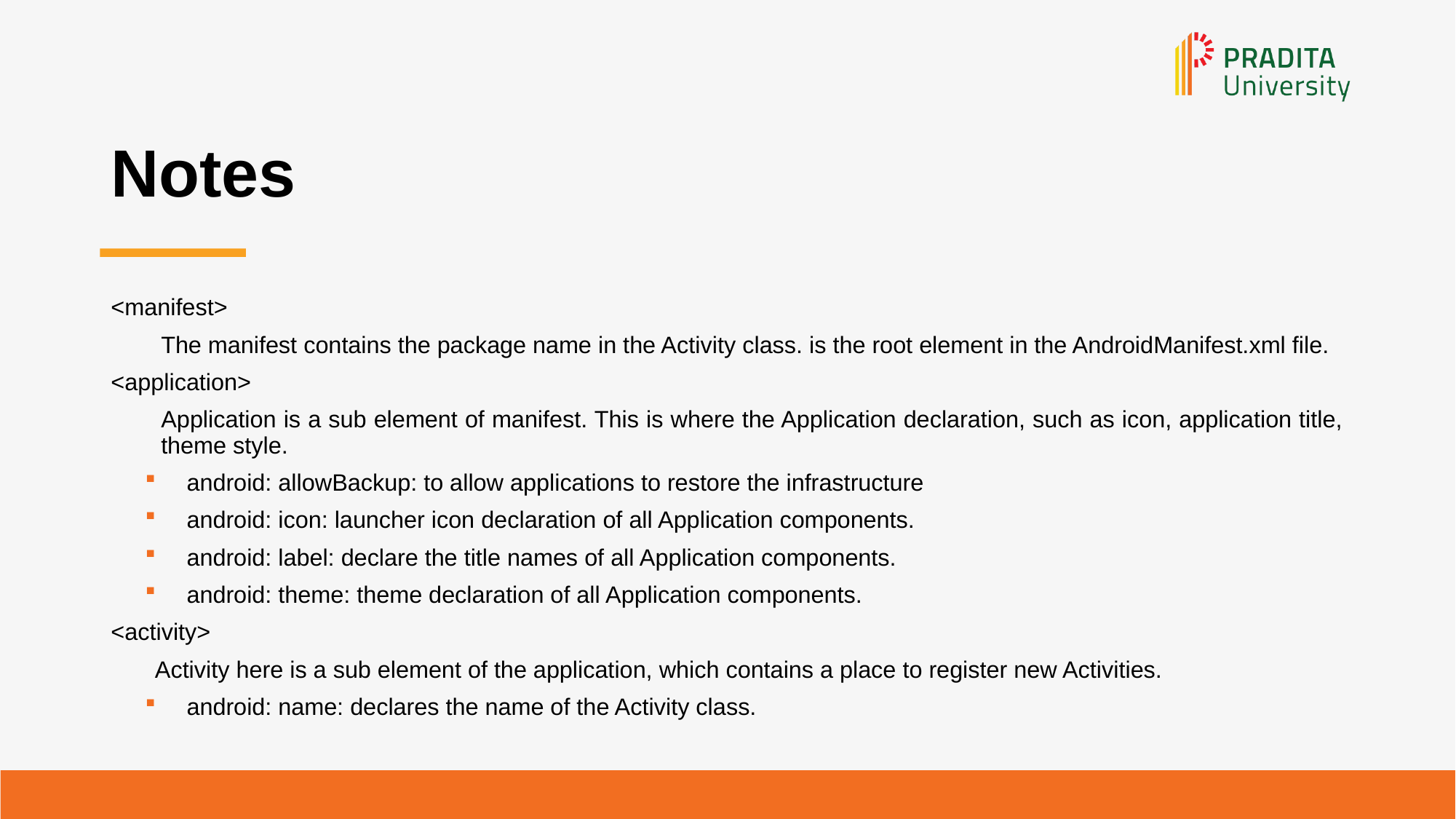

# Notes
<manifest>
The manifest contains the package name in the Activity class. is the root element in the AndroidManifest.xml file.
<application>
Application is a sub element of manifest. This is where the Application declaration, such as icon, application title, theme style.
android: allowBackup: to allow applications to restore the infrastructure
android: icon: launcher icon declaration of all Application components.
android: label: declare the title names of all Application components.
android: theme: theme declaration of all Application components.
<activity>
Activity here is a sub element of the application, which contains a place to register new Activities.
android: name: declares the name of the Activity class.